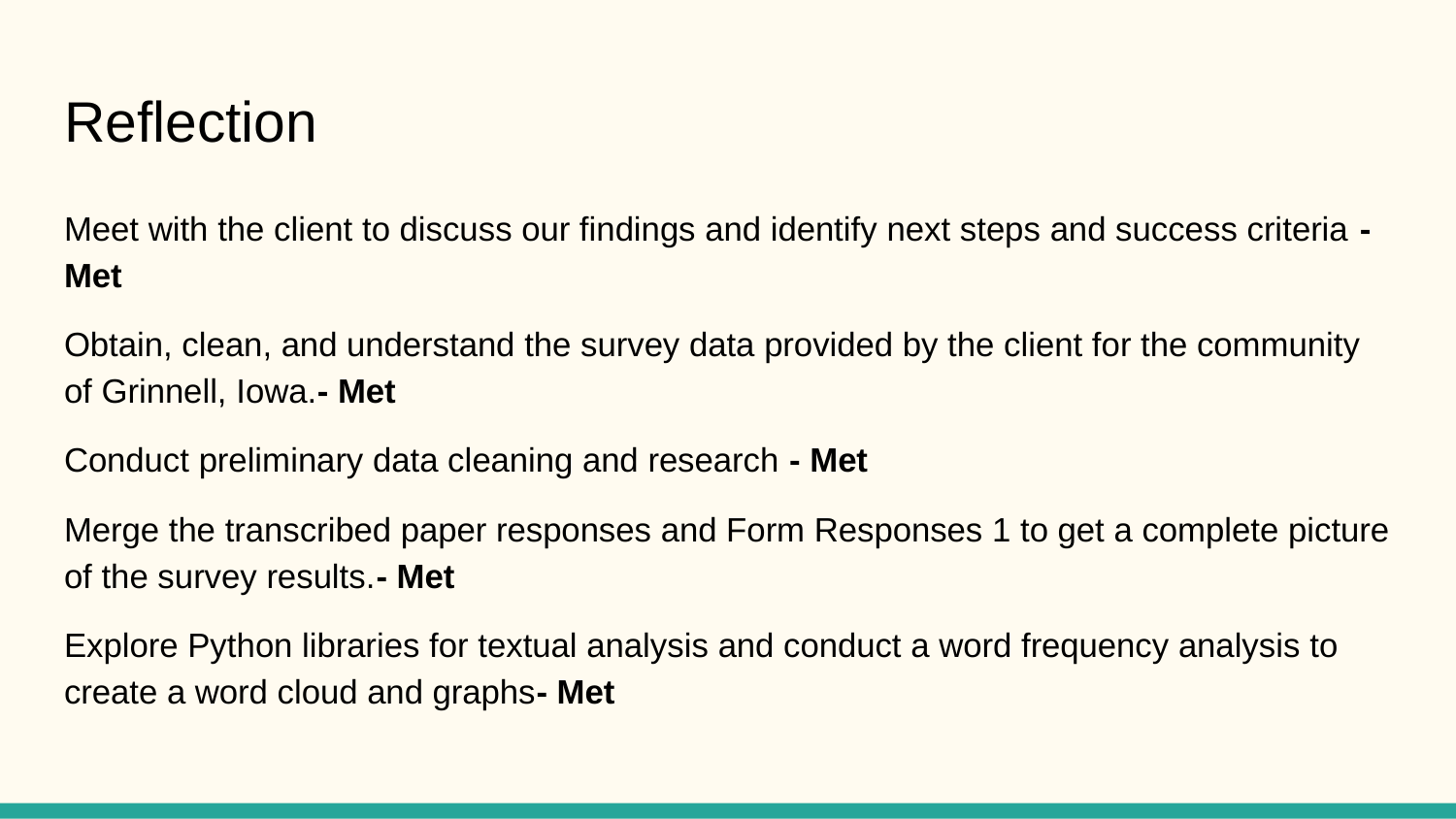

# Reflection
Meet with the client to discuss our findings and identify next steps and success criteria - Met
Obtain, clean, and understand the survey data provided by the client for the community of Grinnell, Iowa.- Met
Conduct preliminary data cleaning and research - Met
Merge the transcribed paper responses and Form Responses 1 to get a complete picture of the survey results.- Met
Explore Python libraries for textual analysis and conduct a word frequency analysis to create a word cloud and graphs- Met